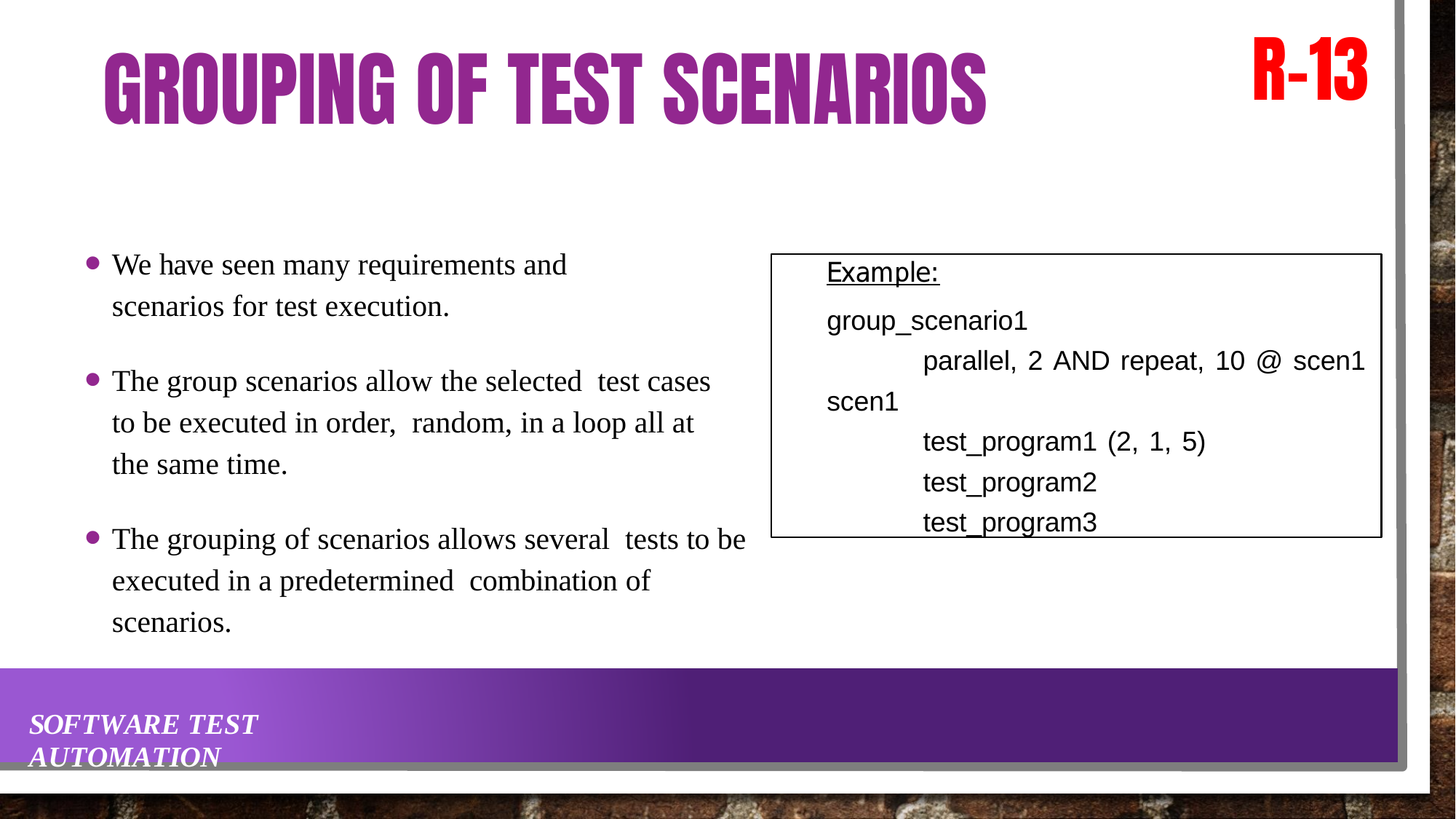

# R-13
GROUPING OF TEST SCENARIOS
We have seen many requirements and  scenarios for test execution.

The group scenarios allow the selected  test cases to be executed in order,  random, in a loop all at the same time.

The grouping of scenarios allows several  tests to be executed in a predetermined  combination of scenarios.
Example:
group_scenario1
parallel, 2 AND repeat, 10 @ scen1
scen1
test_program1 (2, 1, 5)
test_program2
test_program3
SOFTWARE TEST AUTOMATION